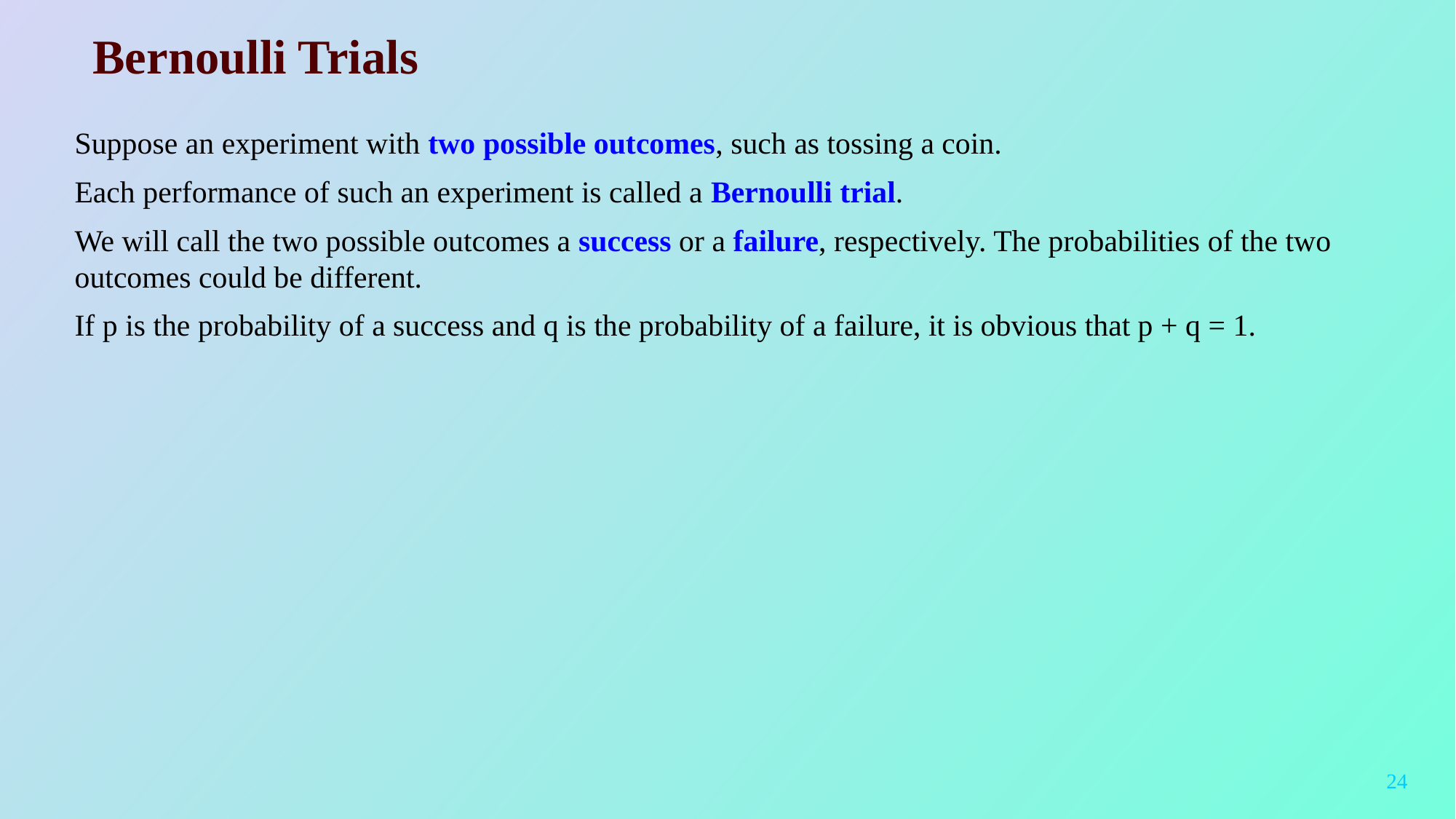

24
# Bernoulli Trials
Suppose an experiment with two possible outcomes, such as tossing a coin.
Each performance of such an experiment is called a Bernoulli trial.
We will call the two possible outcomes a success or a failure, respectively. The probabilities of the two outcomes could be different.
If p is the probability of a success and q is the probability of a failure, it is obvious that p + q = 1.